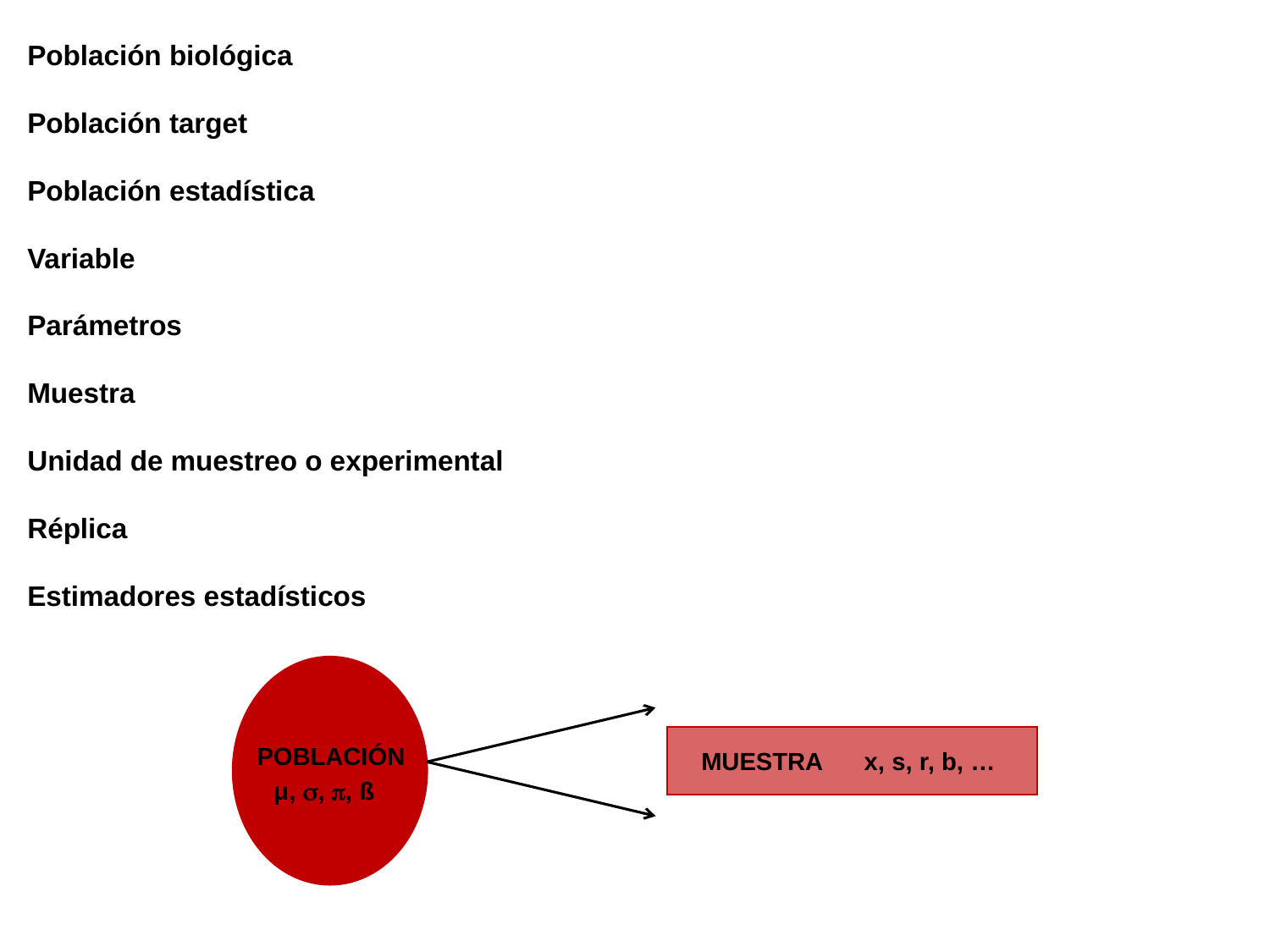

Población biológica

Población target

Población estadística

Variable

Parámetros

Muestra

Unidad de muestreo o experimental

Réplica

Estimadores estadísticos

MUESTRA      x, s, r, b, …
POBLACIÓN
μ, σ, π, ß